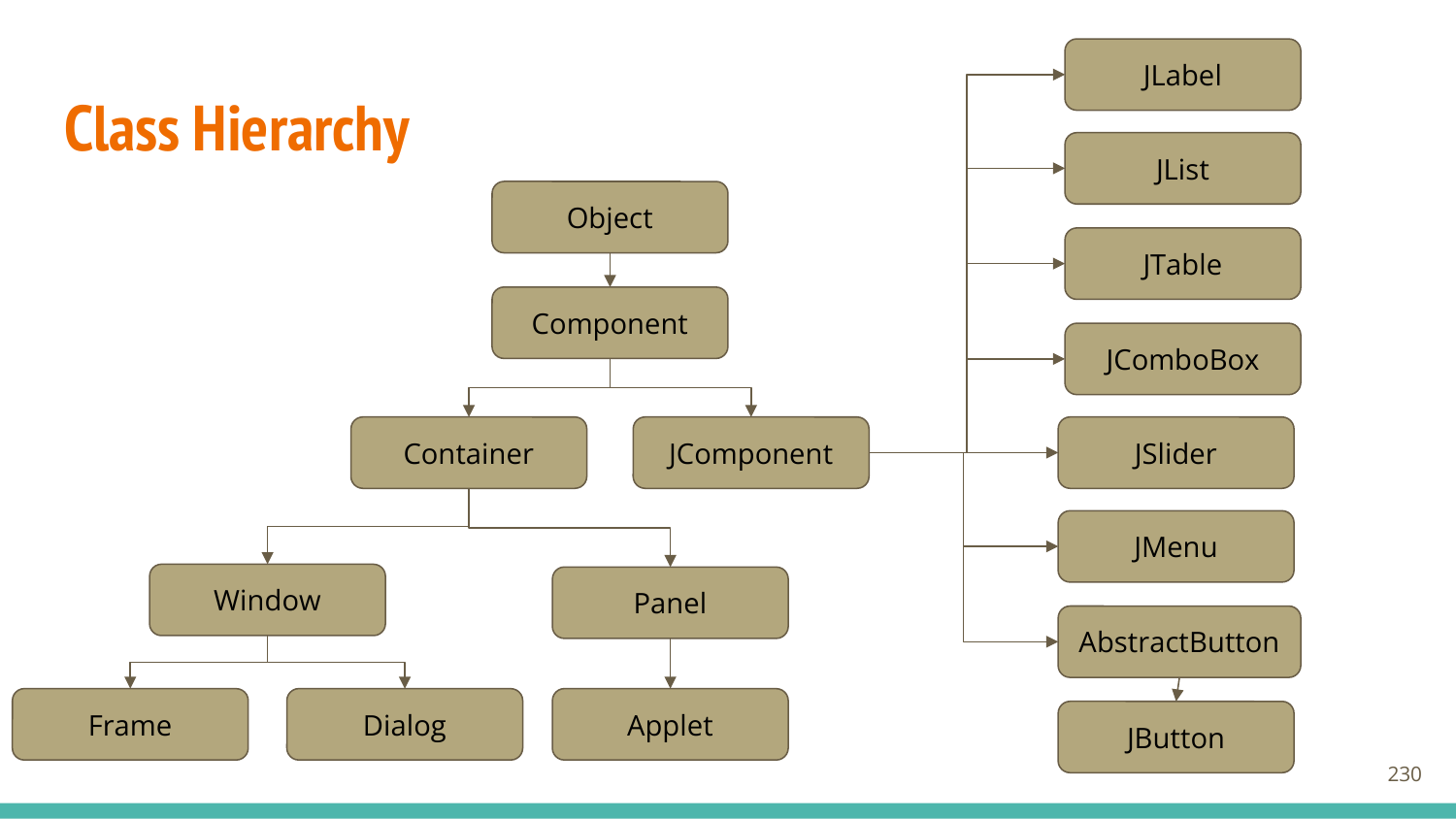

JLabel
JList
Object
JTable
Component
JComboBox
Container
JComponent
JSlider
JMenu
Window
Panel
AbstractButton
Frame
Dialog
Applet
JButton
# Class Hierarchy
230